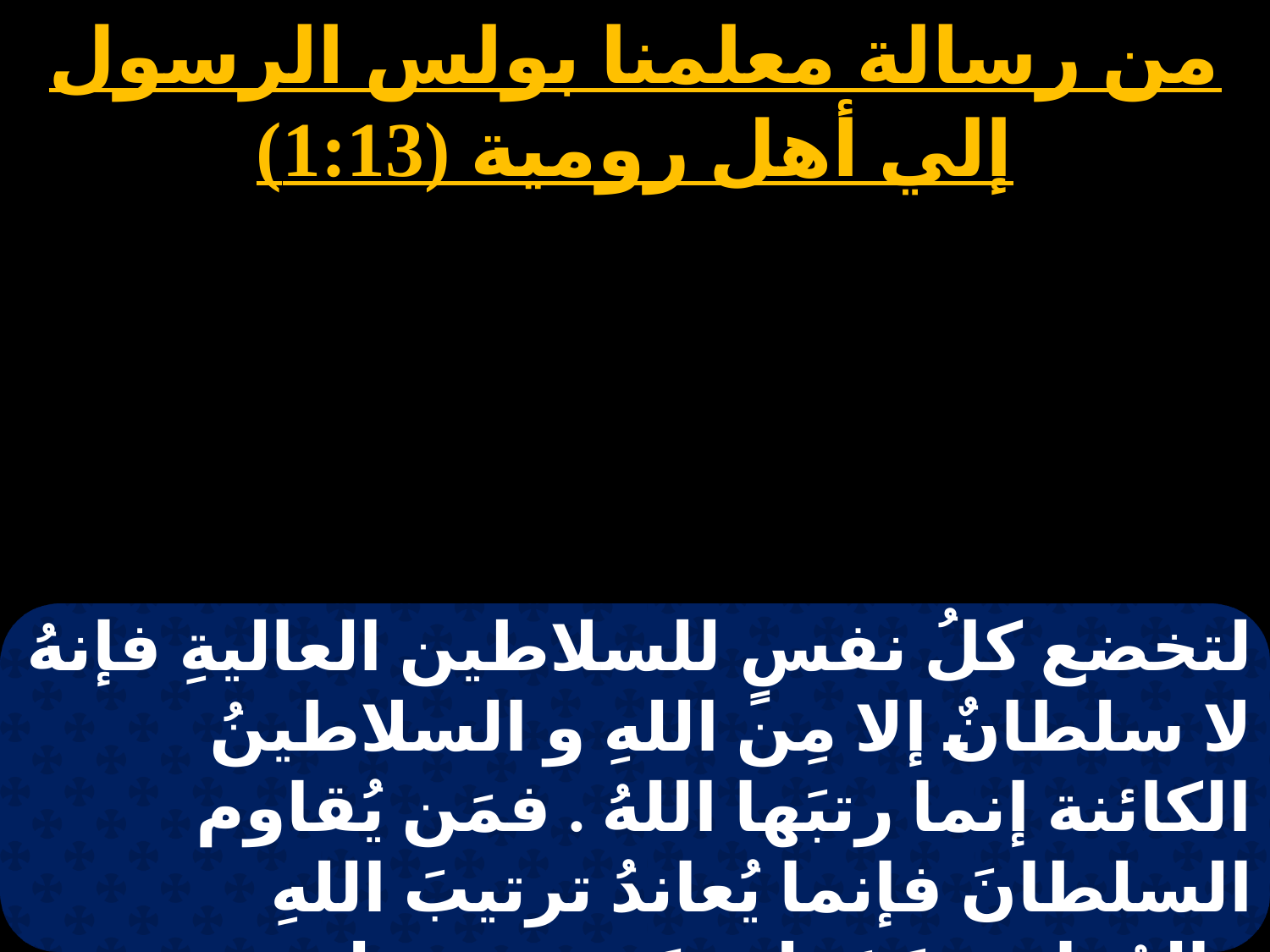

من رسالة معلمنا بولس الرسول إلي أهل رومية (1:13)

# الاحد 1
لتخضع كلُ نفسٍ للسلاطين العاليةِ فإنهُ لا سلطانٌ إلا مِن اللهِ و السلاطينُ الكائنة إنما رتبَها اللهُ . فمَن يُقاوم السلطانَ فإنما يُعاندُ ترتيبَ اللهِ والمُعاندونَ يَجلبونَ دينونة على أنفسِهم . لأنَّ خوفَ الرؤساءِ ليسَ على العملِ الصالحِ